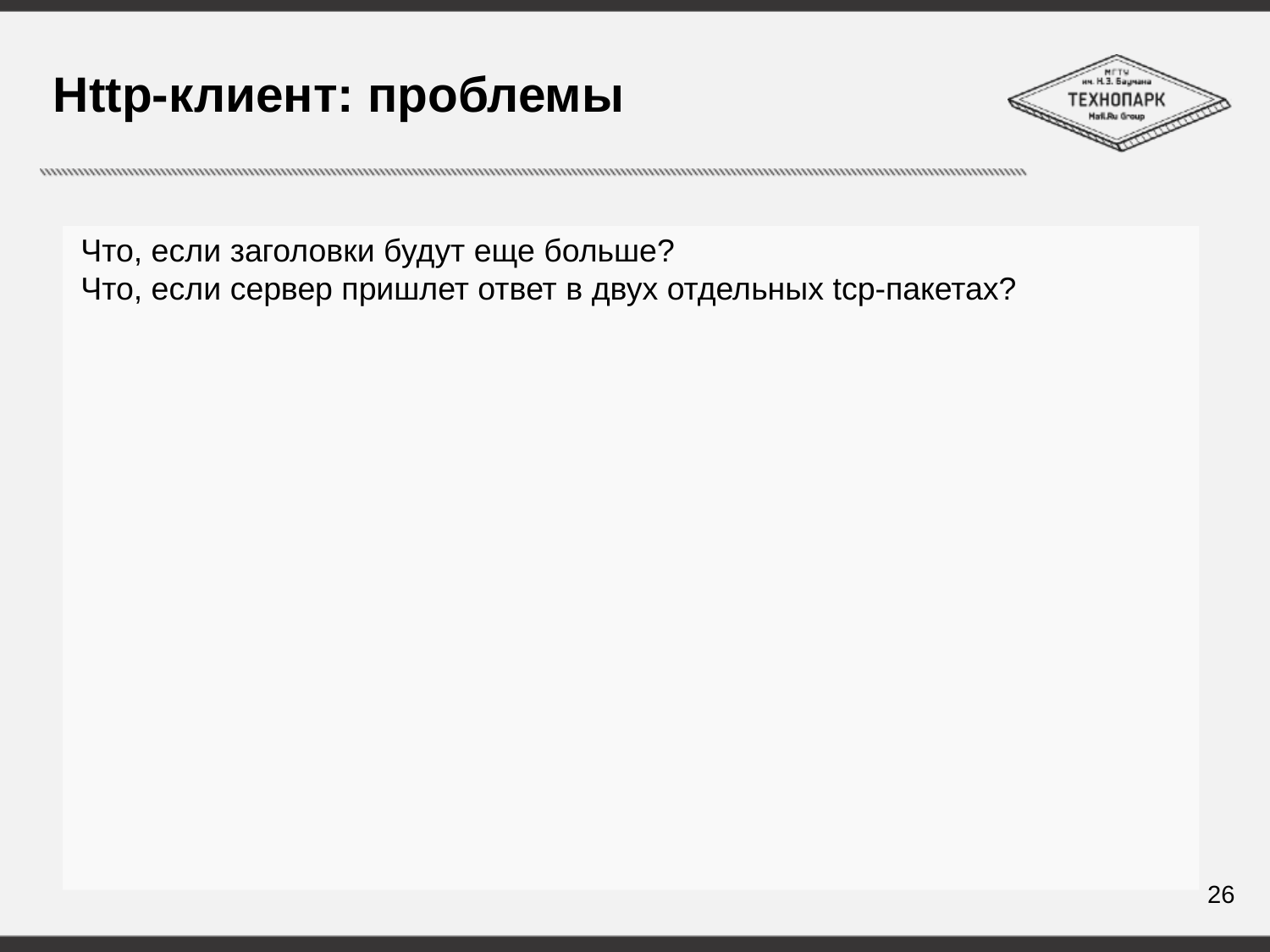

# Http-клиент: проблемы
Что, если заголовки будут еще больше?
Что, если сервер пришлет ответ в двух отдельных tcp-пакетах?
26